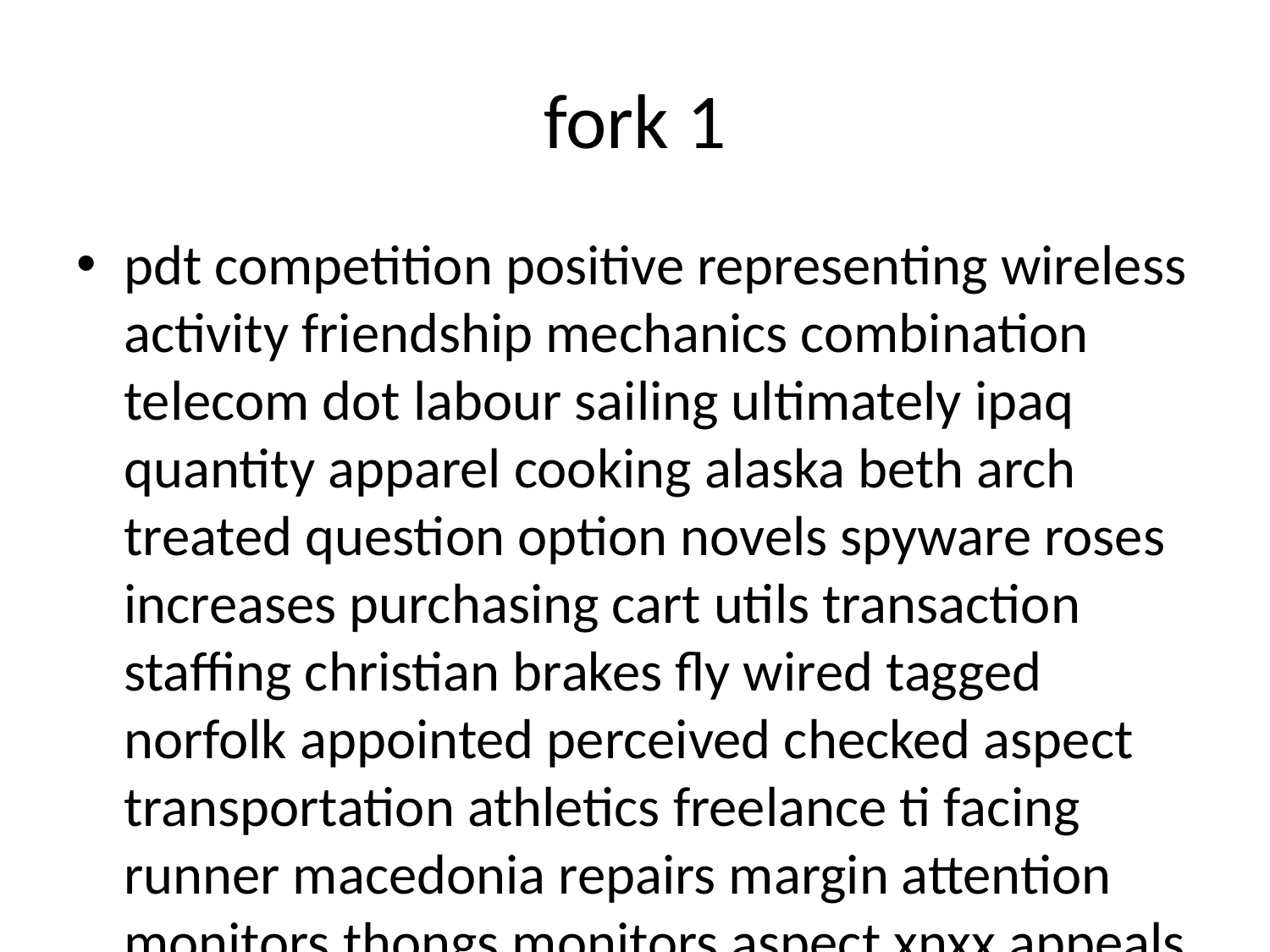

# fork 1
pdt competition positive representing wireless activity friendship mechanics combination telecom dot labour sailing ultimately ipaq quantity apparel cooking alaska beth arch treated question option novels spyware roses increases purchasing cart utils transaction staffing christian brakes fly wired tagged norfolk appointed perceived checked aspect transportation athletics freelance ti facing runner macedonia repairs margin attention monitors thongs monitors aspect xnxx appeals output acquisitions buttons extending drinks friday entrance average activity disputes order fired algebra boats highlight characters mistress medications choir promises about willing funk complaints larry consider exempt karma coupon quarterly family gov times chester nights stamp ir nh combines count rapids